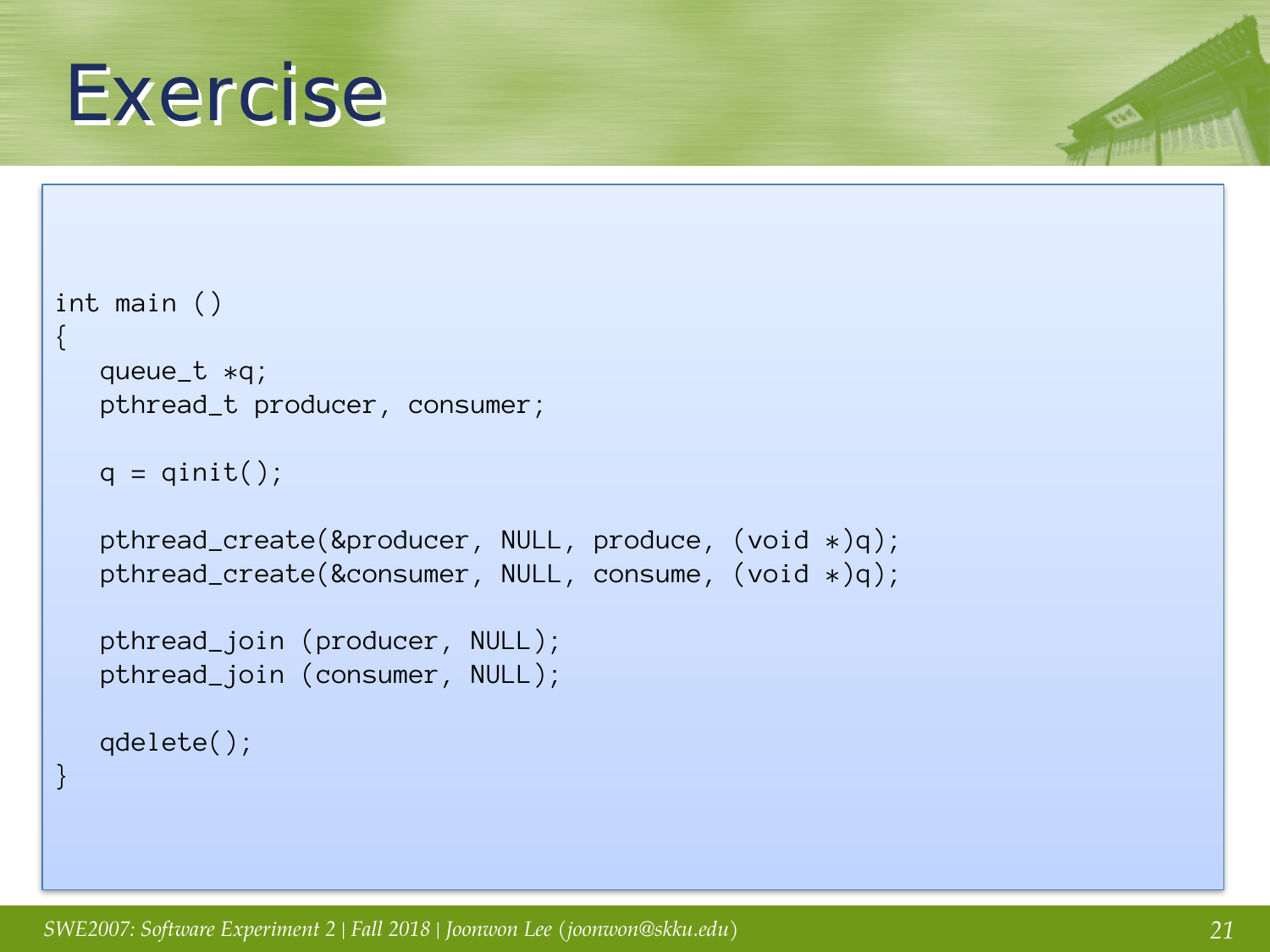

# Exercise
int main ()
{
   queue_t *q;
   pthread_t producer, consumer;

   q = qinit();

   pthread_create(&producer, NULL, produce, (void *)q);
   pthread_create(&consumer, NULL, consume, (void *)q);

   pthread_join (producer, NULL);
   pthread_join (consumer, NULL);

   qdelete();
}